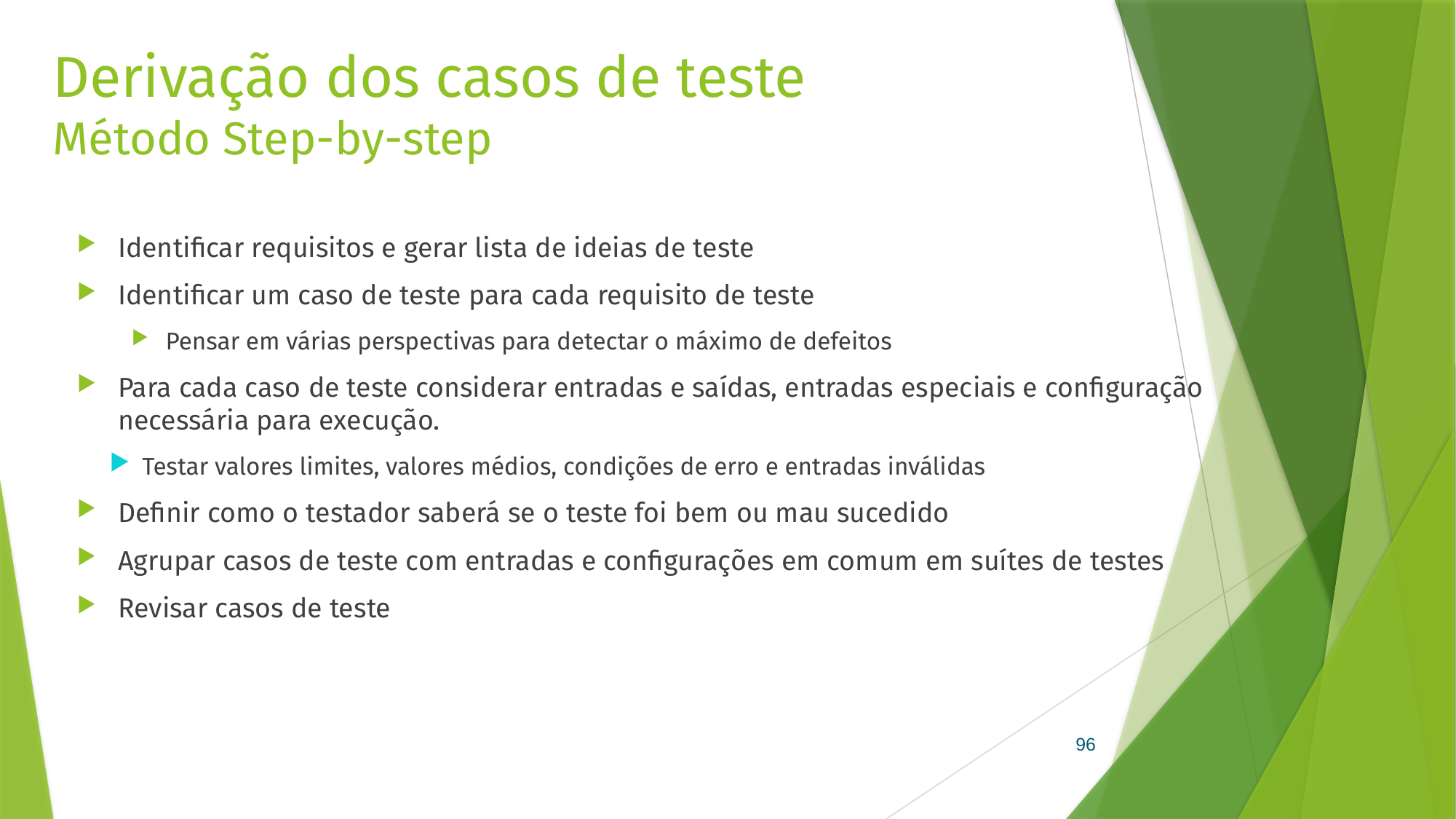

# Derivação dos casos de teste Método Step-by-step
Identificar requisitos e gerar lista de ideias de teste
Identificar um caso de teste para cada requisito de teste
Pensar em várias perspectivas para detectar o máximo de defeitos
Para cada caso de teste considerar entradas e saídas, entradas especiais e configuração necessária para execução.
Testar valores limites, valores médios, condições de erro e entradas inválidas
Definir como o testador saberá se o teste foi bem ou mau sucedido
Agrupar casos de teste com entradas e configurações em comum em suítes de testes
Revisar casos de teste
96